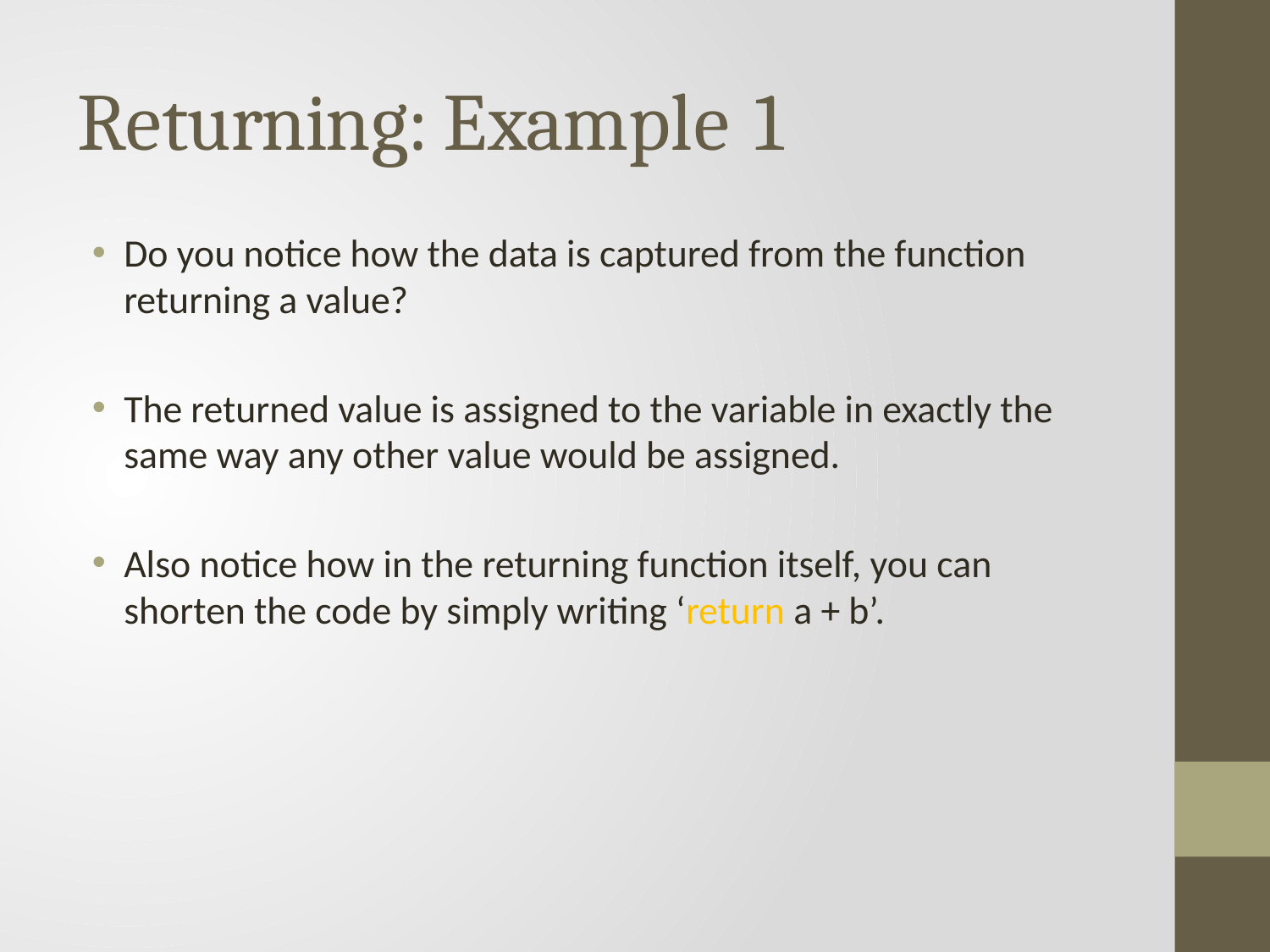

# Returning: Example 1
Do you notice how the data is captured from the function returning a value?

The returned value is assigned to the variable in exactly the same way any other value would be assigned.

Also notice how in the returning function itself, you can shorten the code by simply writing ‘return a + b’.